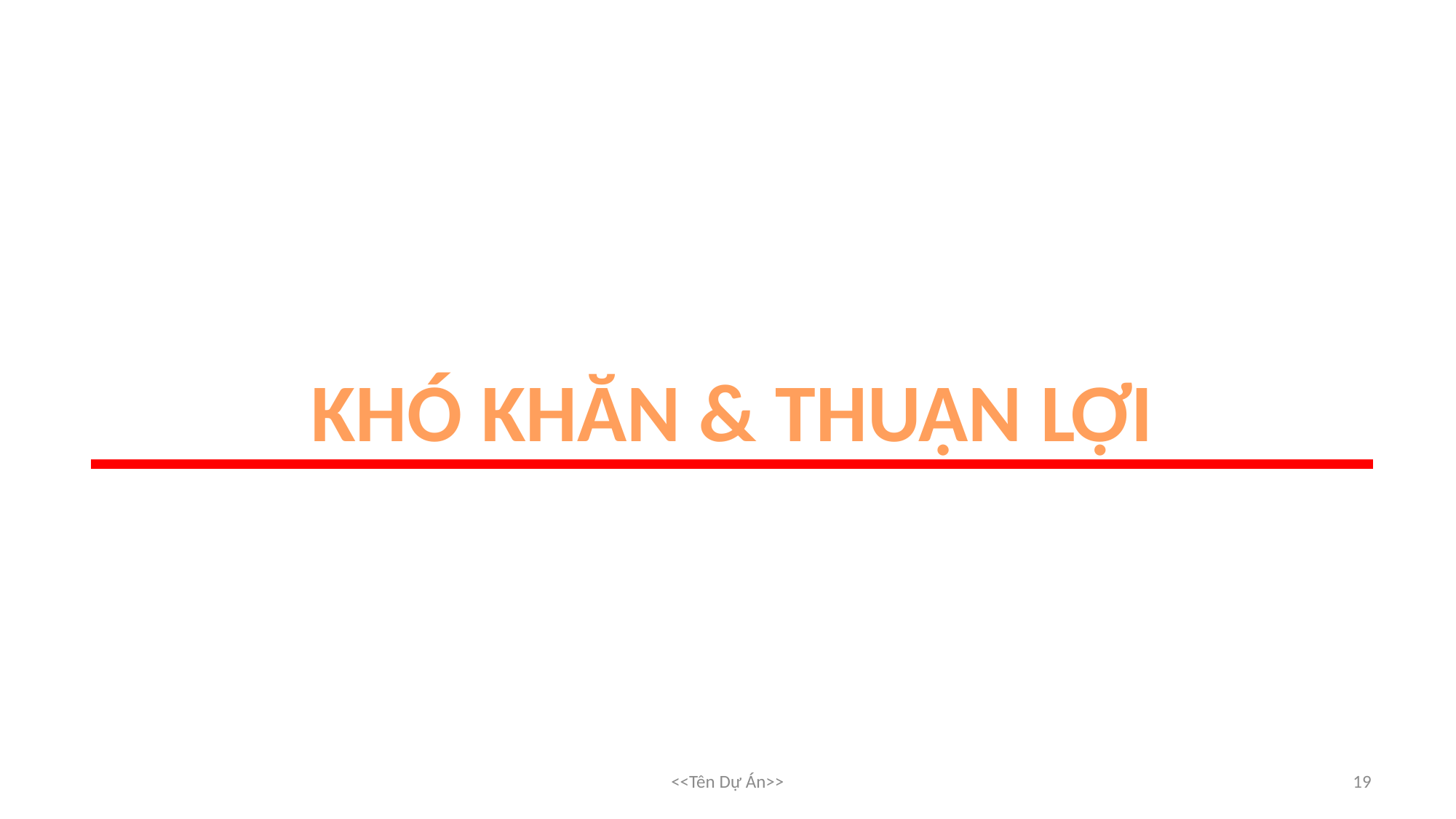

Khó khăn & Thuận lợi
<<Tên Dự Án>>
19